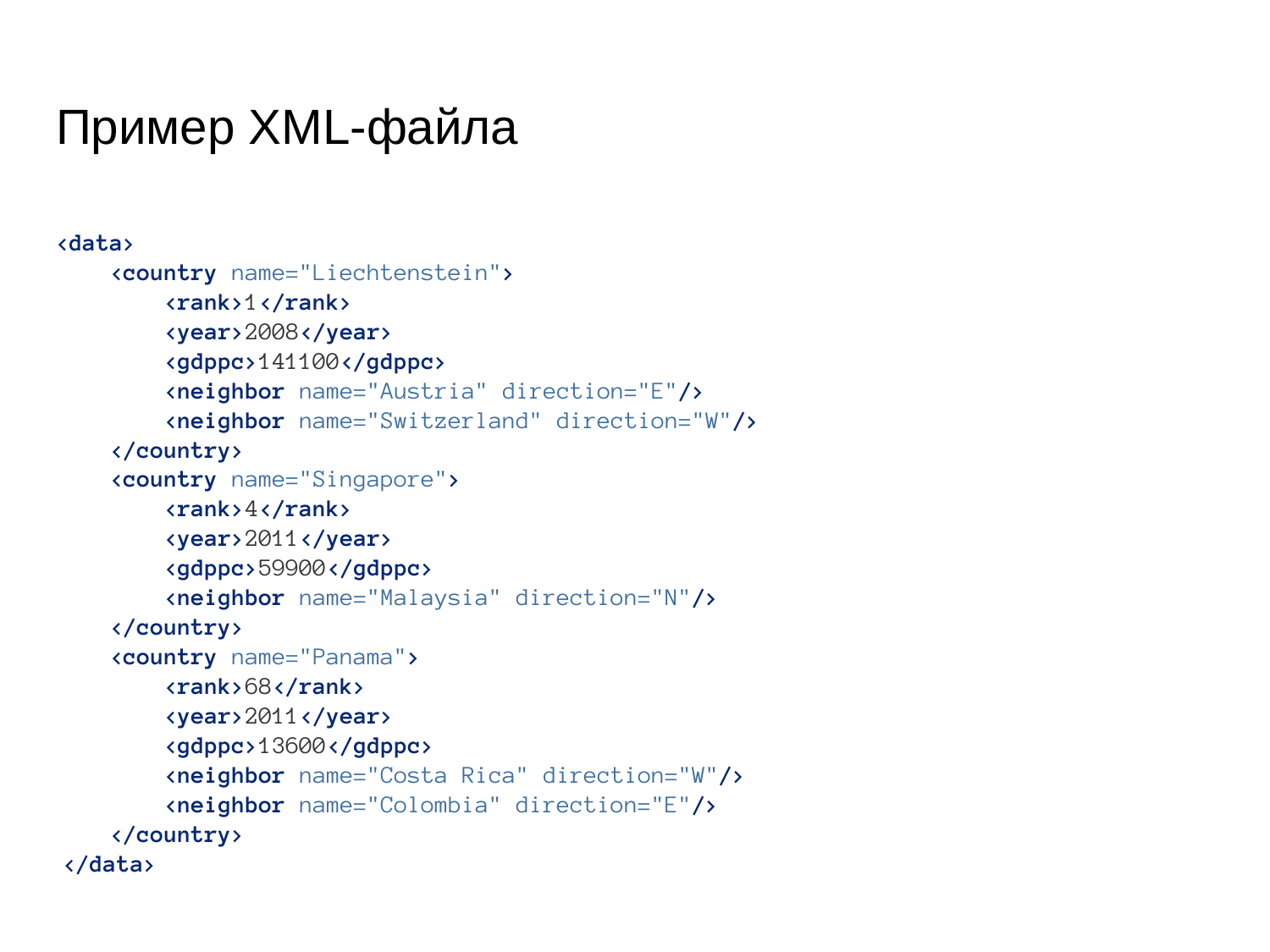

# Пример XML-файла
<data>
    <country name="Liechtenstein">
        <rank>1</rank>
        <year>2008</year>
        <gdppc>141100</gdppc>
        <neighbor name="Austria" direction="E"/>
        <neighbor name="Switzerland" direction="W"/>
    </country>
    <country name="Singapore">
        <rank>4</rank>
        <year>2011</year>
        <gdppc>59900</gdppc>
        <neighbor name="Malaysia" direction="N"/>
    </country>
    <country name="Panama">
        <rank>68</rank>
        <year>2011</year>
        <gdppc>13600</gdppc>
        <neighbor name="Costa Rica" direction="W"/>
        <neighbor name="Colombia" direction="E"/>
    </country>
</data>